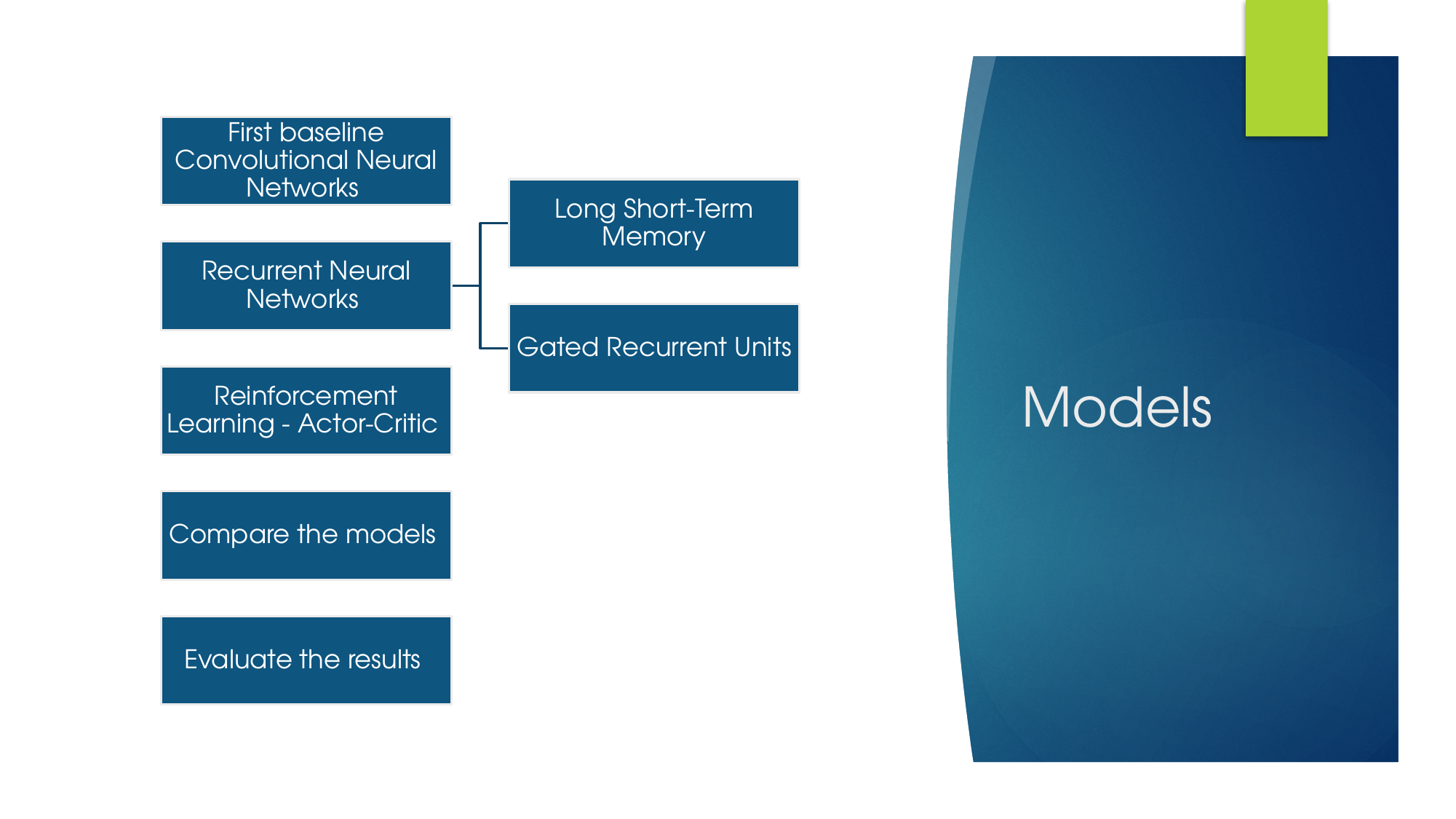

First baseline Convolutional Neural Networks
Recurrent Neural Networks
Long Short-Term Memory
Gated Recurrent Units
Reinforcement Learning - Actor-Critic
Compare the models
Evaluate the results
# Models